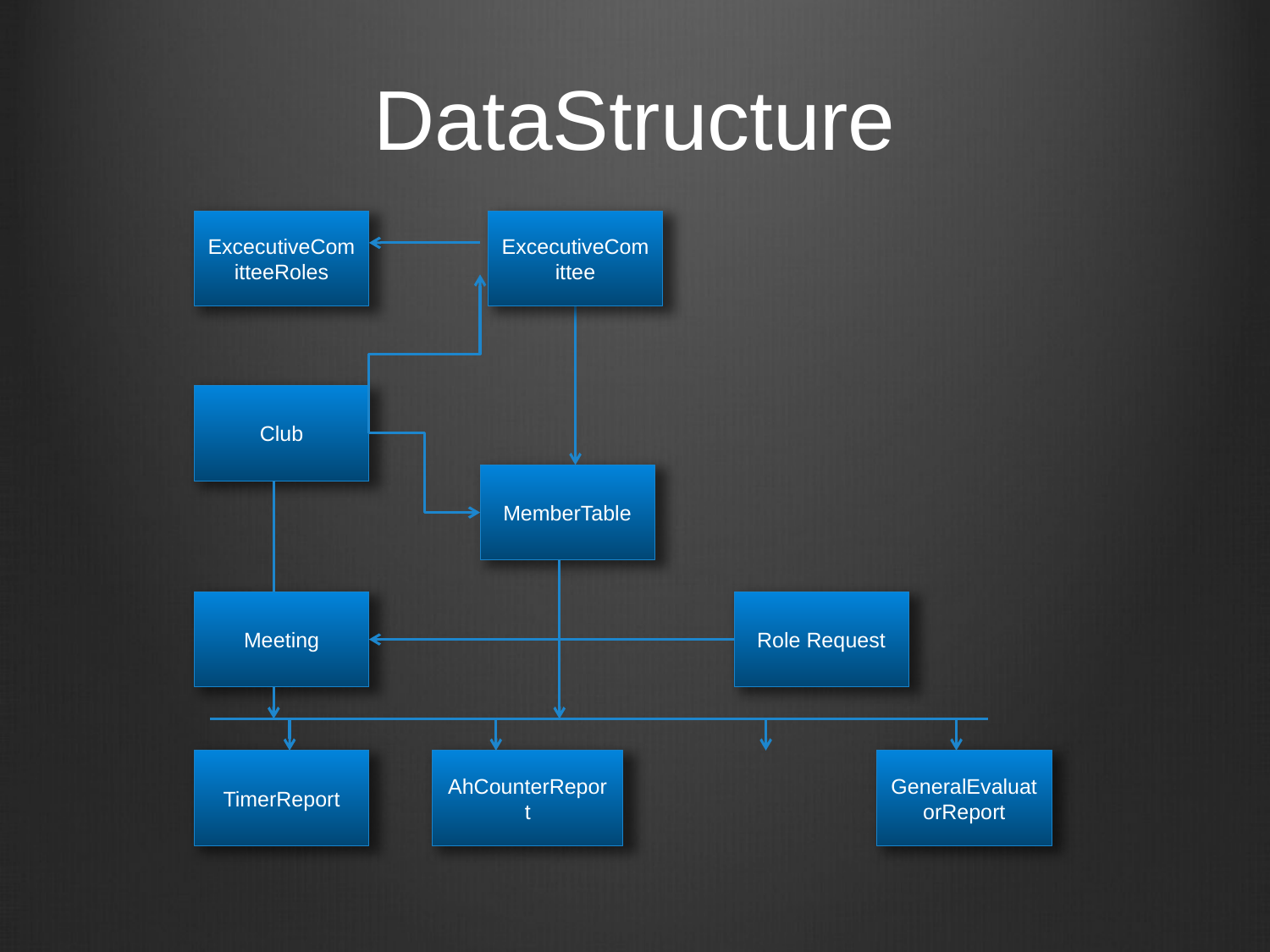

# DataStructure
ExcecutiveComitteeRoles
Club
MemberTable
Meeting
Role Request
TimerReport
AhCounterReport
GeneralEvaluatorReport
ExcecutiveComittee